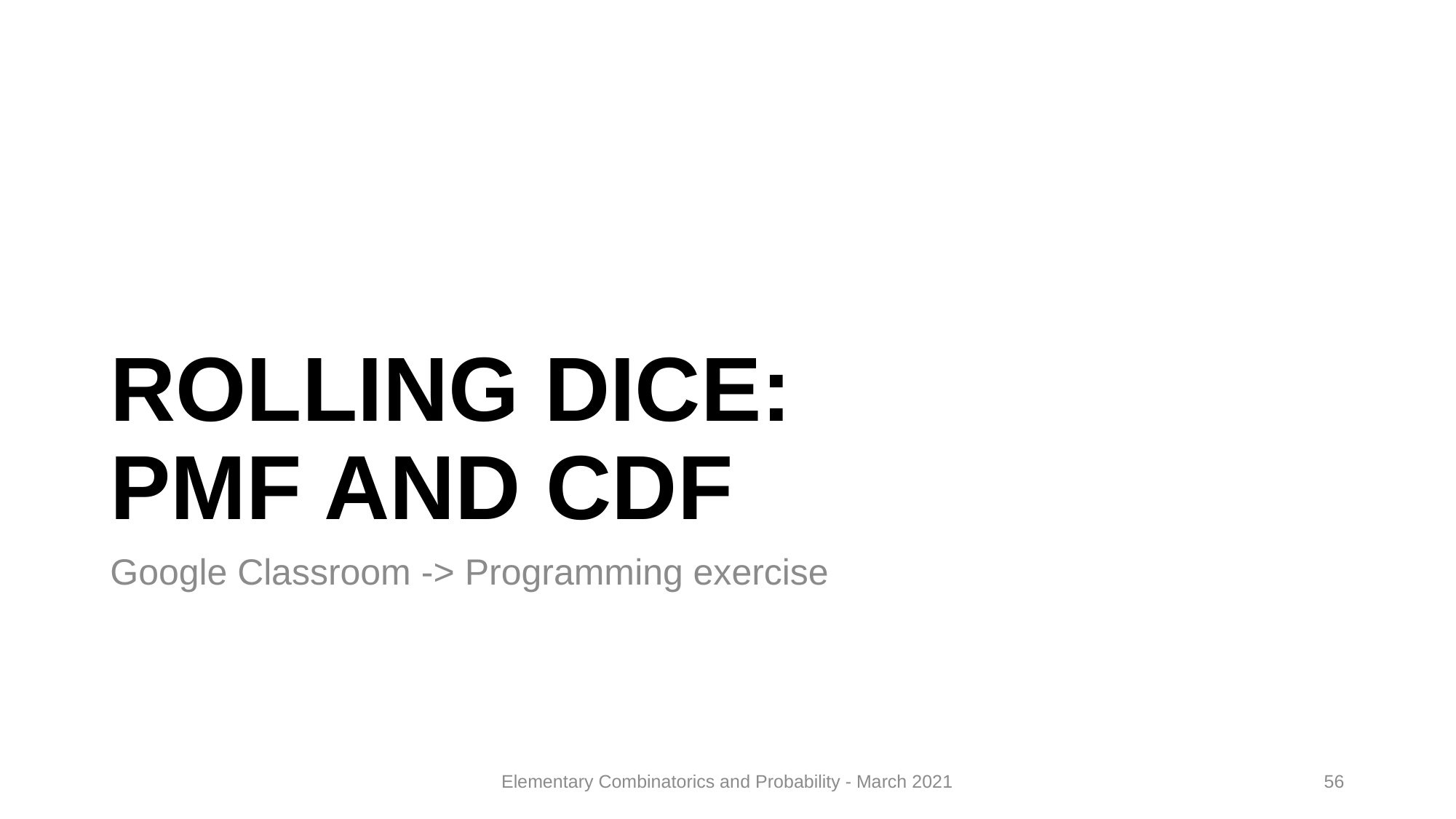

# Rolling dice: pmf and cdf
Google Classroom -> Programming exercise
Elementary Combinatorics and Probability - March 2021
56